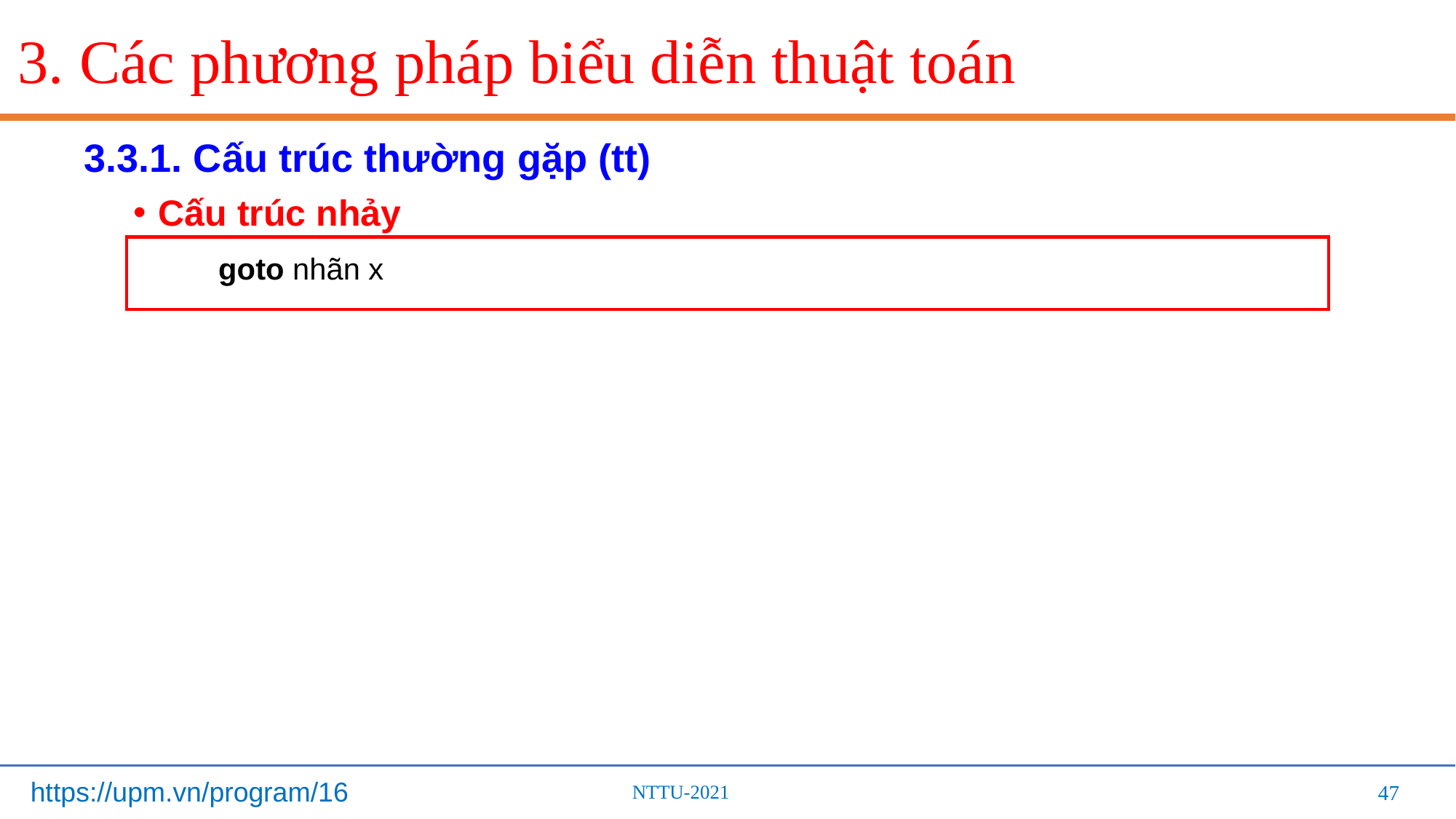

# 3. Các phương pháp biểu diễn thuật toán
3.3.1. Cấu trúc thường gặp (tt)
Cấu trúc nhảy
		goto nhãn x

47
47